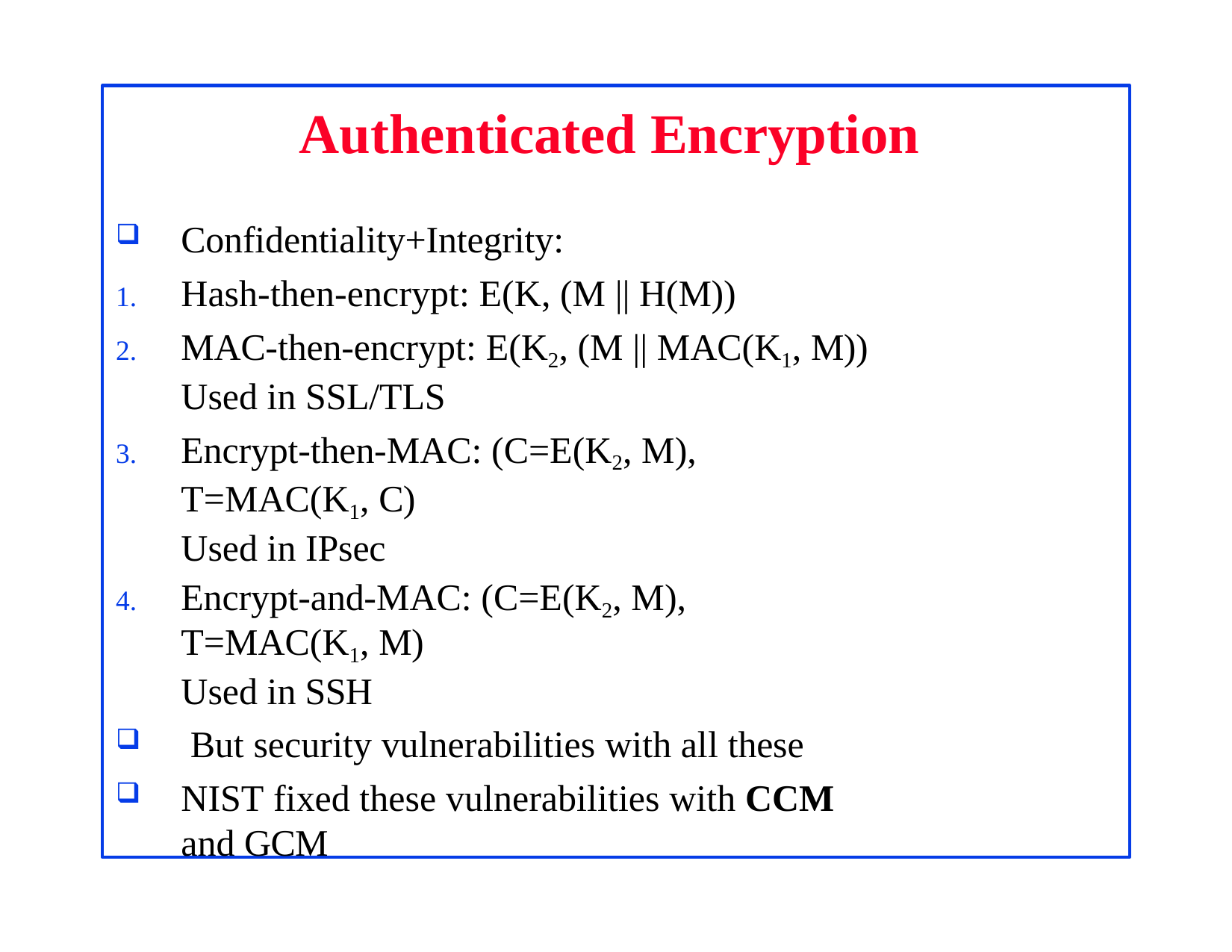

# Authenticated Encryption
Confidentiality+Integrity:
Hash-then-encrypt: E(K, (M || H(M))
MAC-then-encrypt: E(K2, (M || MAC(K1, M)) Used in SSL/TLS
Encrypt-then-MAC: (C=E(K2, M), T=MAC(K1, C)
Used in IPsec
Encrypt-and-MAC: (C=E(K2, M), T=MAC(K1, M)
Used in SSH
But security vulnerabilities with all these
NIST fixed these vulnerabilities with CCM and GCM